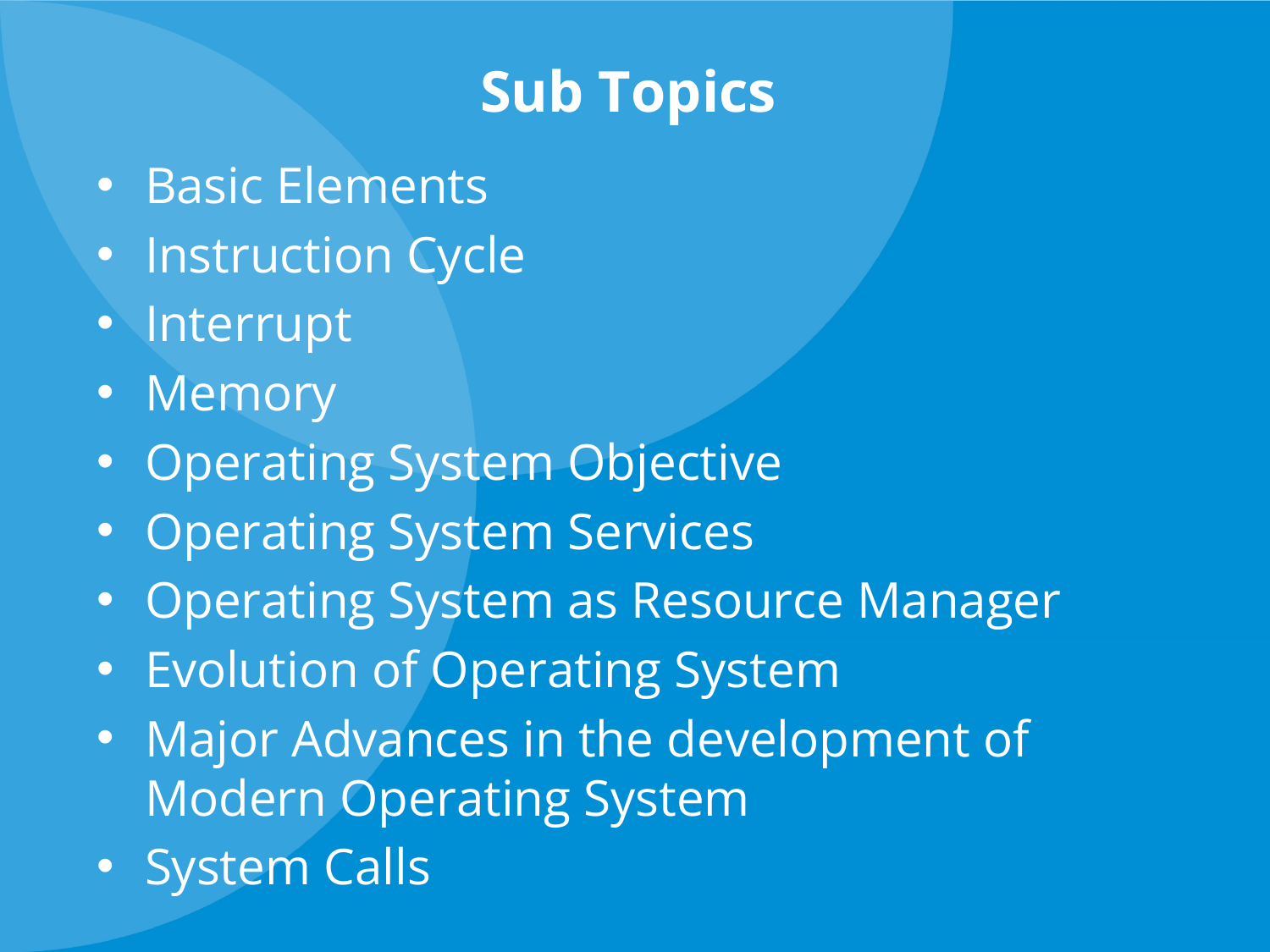

# Sub Topics
Basic Elements
Instruction Cycle
Interrupt
Memory
Operating System Objective
Operating System Services
Operating System as Resource Manager
Evolution of Operating System
Major Advances in the development of Modern Operating System
System Calls